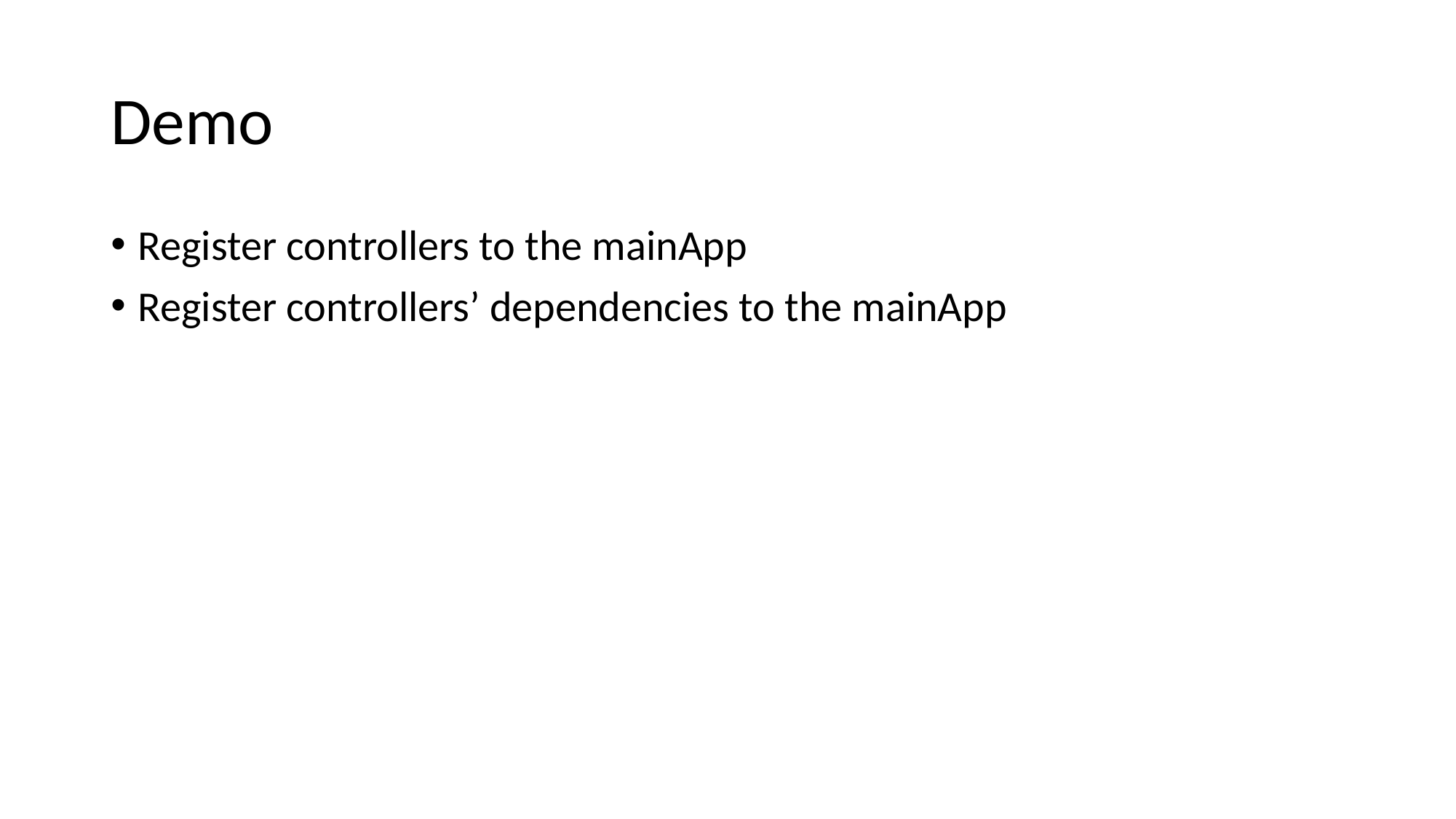

# Demo
Register controllers to the mainApp
Register controllers’ dependencies to the mainApp